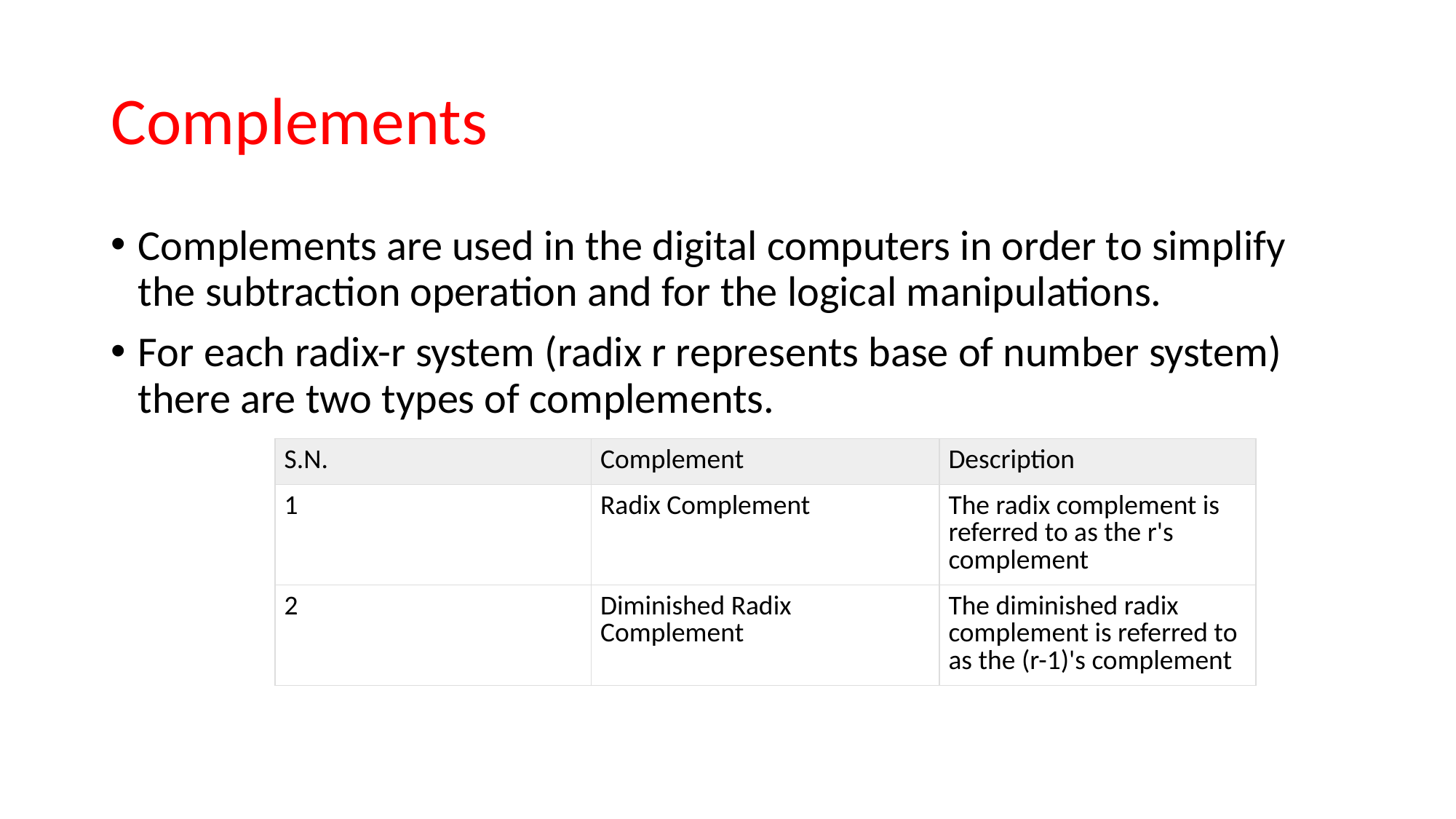

# Complements
Complements are used in the digital computers in order to simplify the subtraction operation and for the logical manipulations.
For each radix-r system (radix r represents base of number system) there are two types of complements.

| S.N. | Complement | Description |
| --- | --- | --- |
| 1 | Radix Complement | The radix complement is referred to as the r's complement |
| 2 | Diminished Radix Complement | The diminished radix complement is referred to as the (r-1)'s complement |